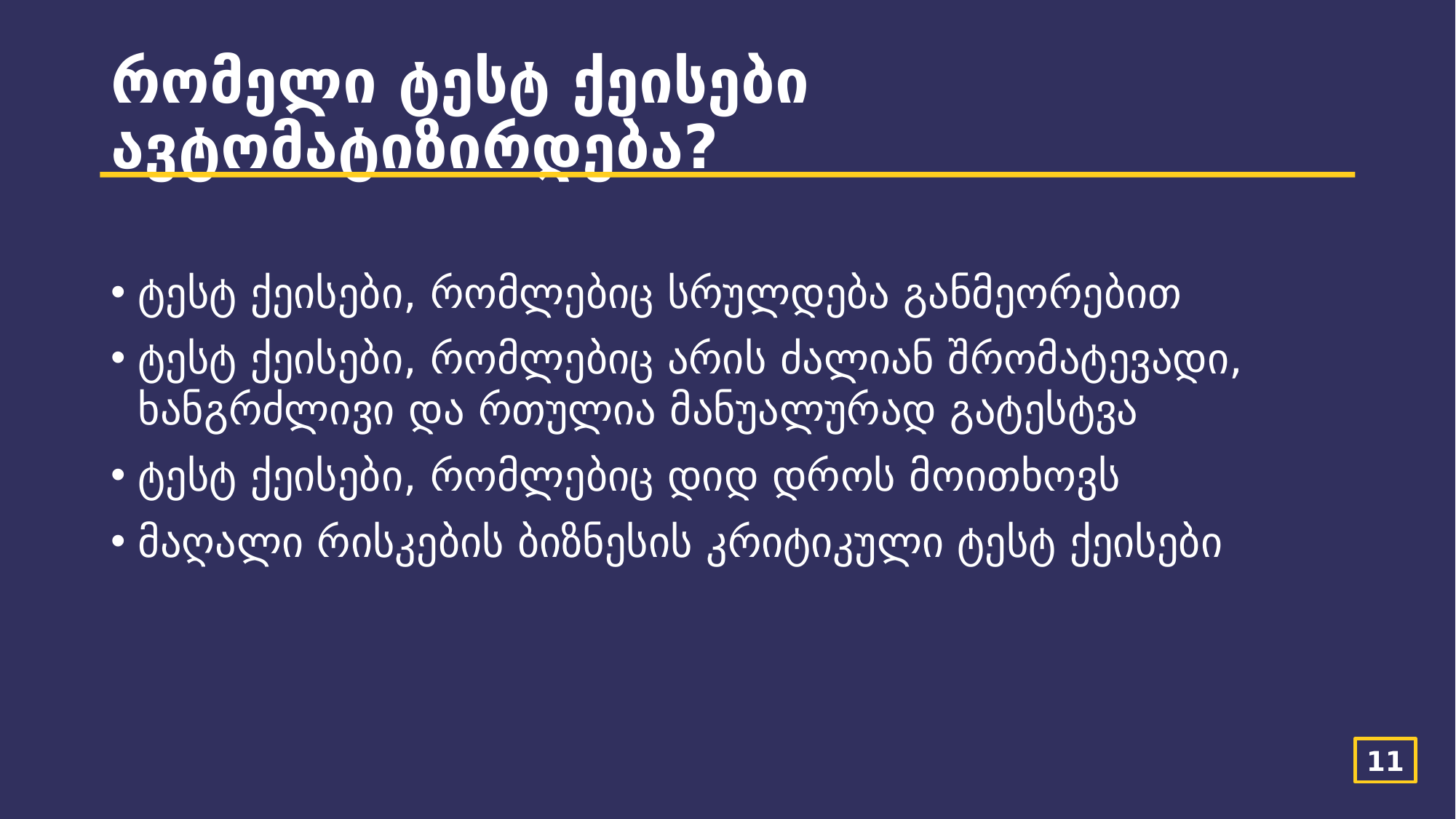

# რომელი ტესტ ქეისები ავტომატიზირდება?

ტესტ ქეისები, რომლებიც სრულდება განმეორებით
ტესტ ქეისები, რომლებიც არის ძალიან შრომატევადი, ხანგრძლივი და რთულია მანუალურად გატესტვა
ტესტ ქეისები, რომლებიც დიდ დროს მოითხოვს
მაღალი რისკების ბიზნესის კრიტიკული ტესტ ქეისები
11